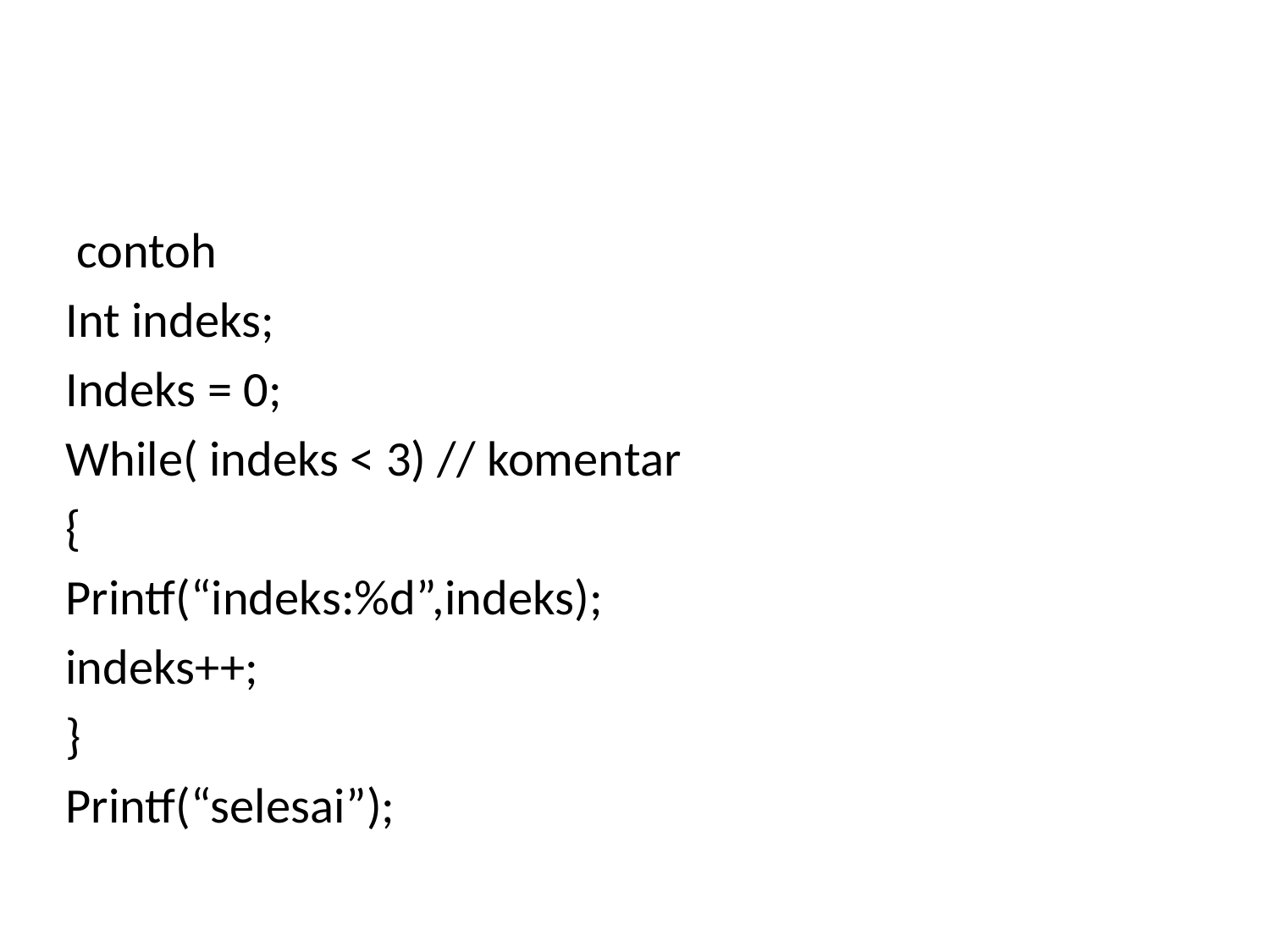

#
 contoh
Int indeks;
Indeks = 0;
While( indeks < 3) // komentar
{
Printf(“indeks:%d”,indeks);
indeks++;
}
Printf(“selesai”);